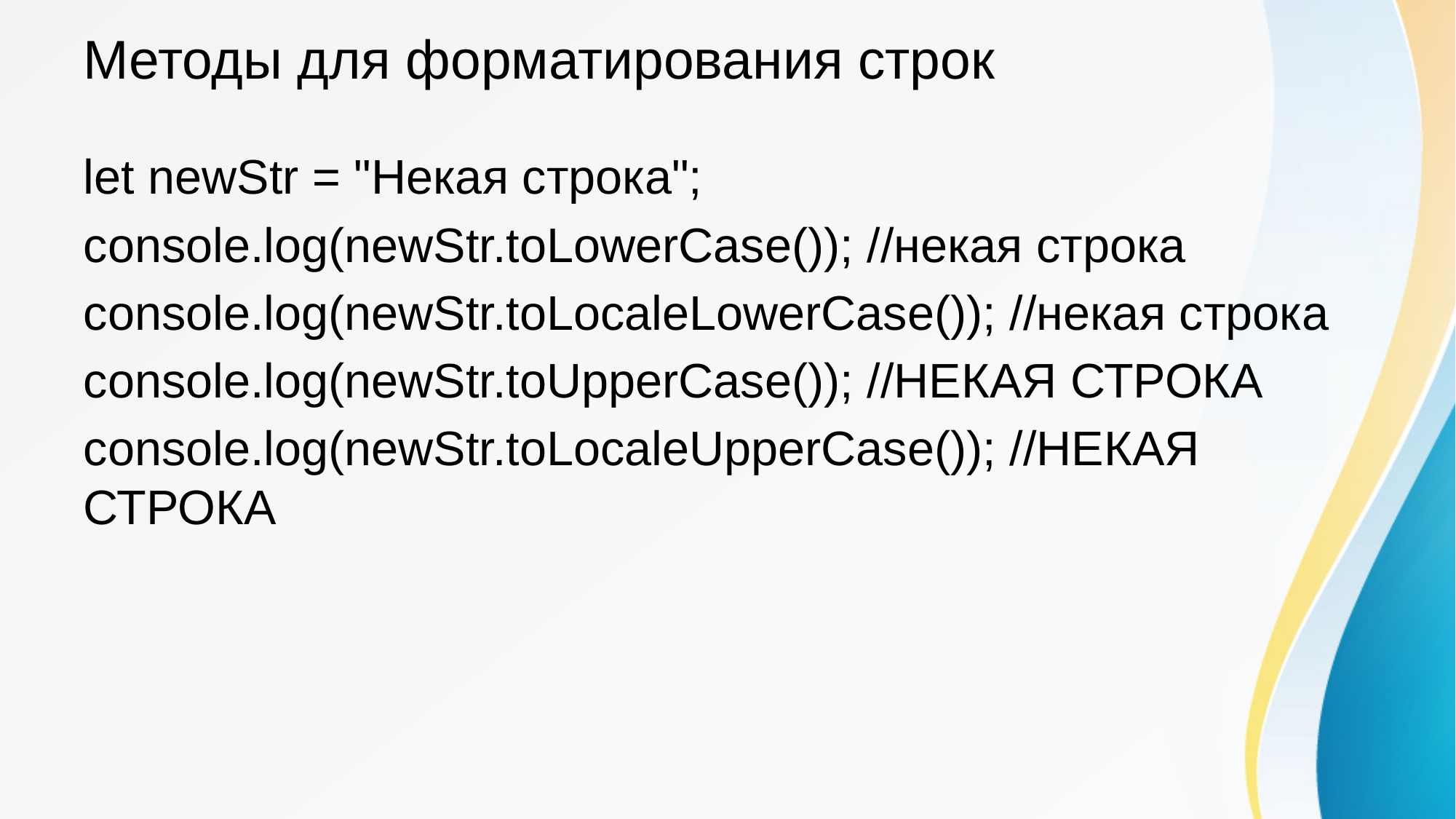

# Методы для форматирования строк
let newStr = "Некая строка";
console.log(newStr.toLowerCase()); //некая строка
console.log(newStr.toLocaleLowerCase()); //некая строка
console.log(newStr.toUpperCase()); //НЕКАЯ СТРОКА
console.log(newStr.toLocaleUpperCase()); //НЕКАЯ СТРОКА